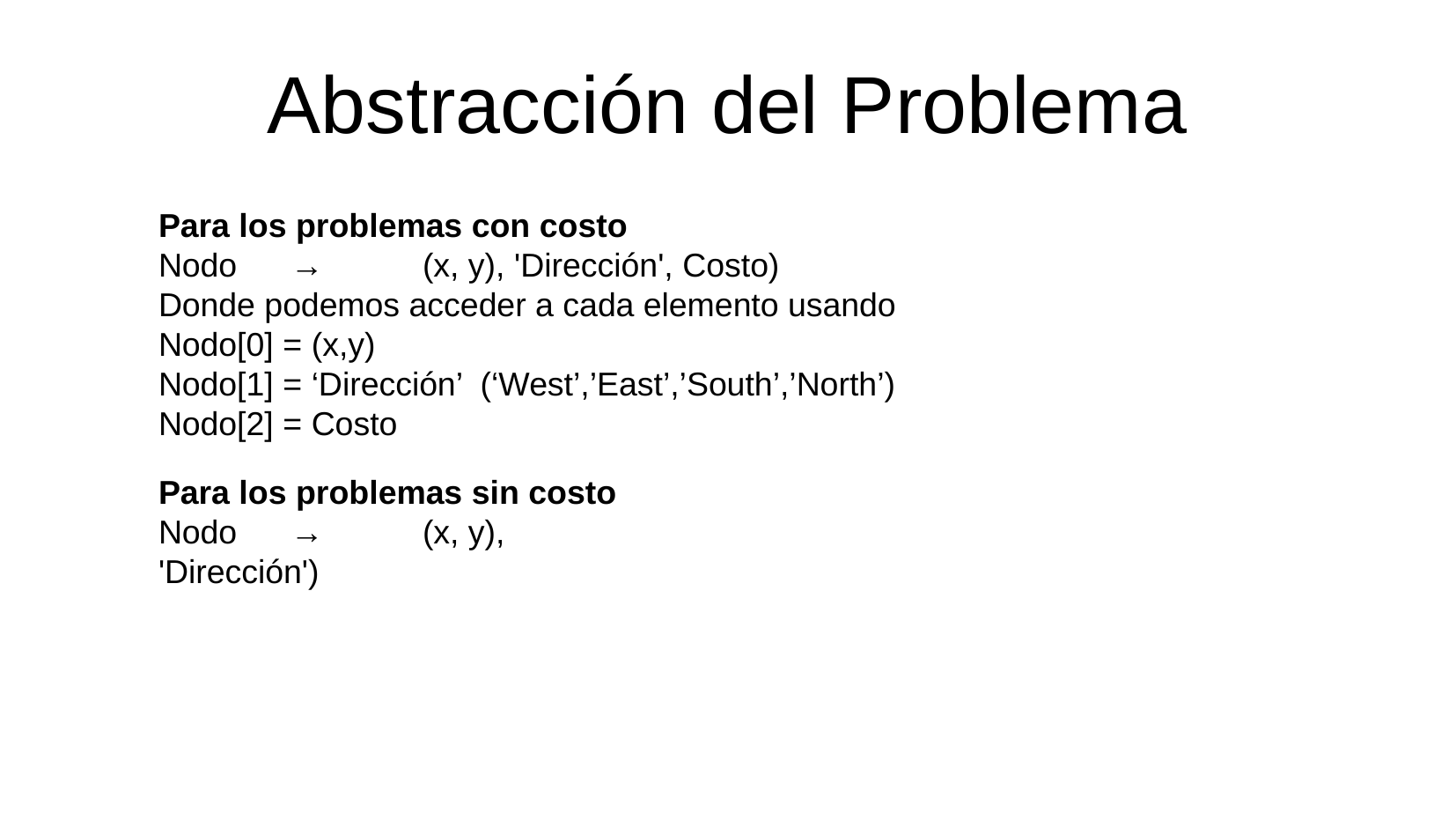

Abstracción del Problema
Para los problemas con costo
Nodo 	→	(x, y), 'Dirección', Costo)
Donde podemos acceder a cada elemento usando
Nodo[0] = (x,y)
Nodo[1] = ‘Dirección’  (‘West’,’East’,’South’,’North’)
Nodo[2] = Costo

Para los problemas sin costo
Nodo 	→	(x, y), 'Dirección')